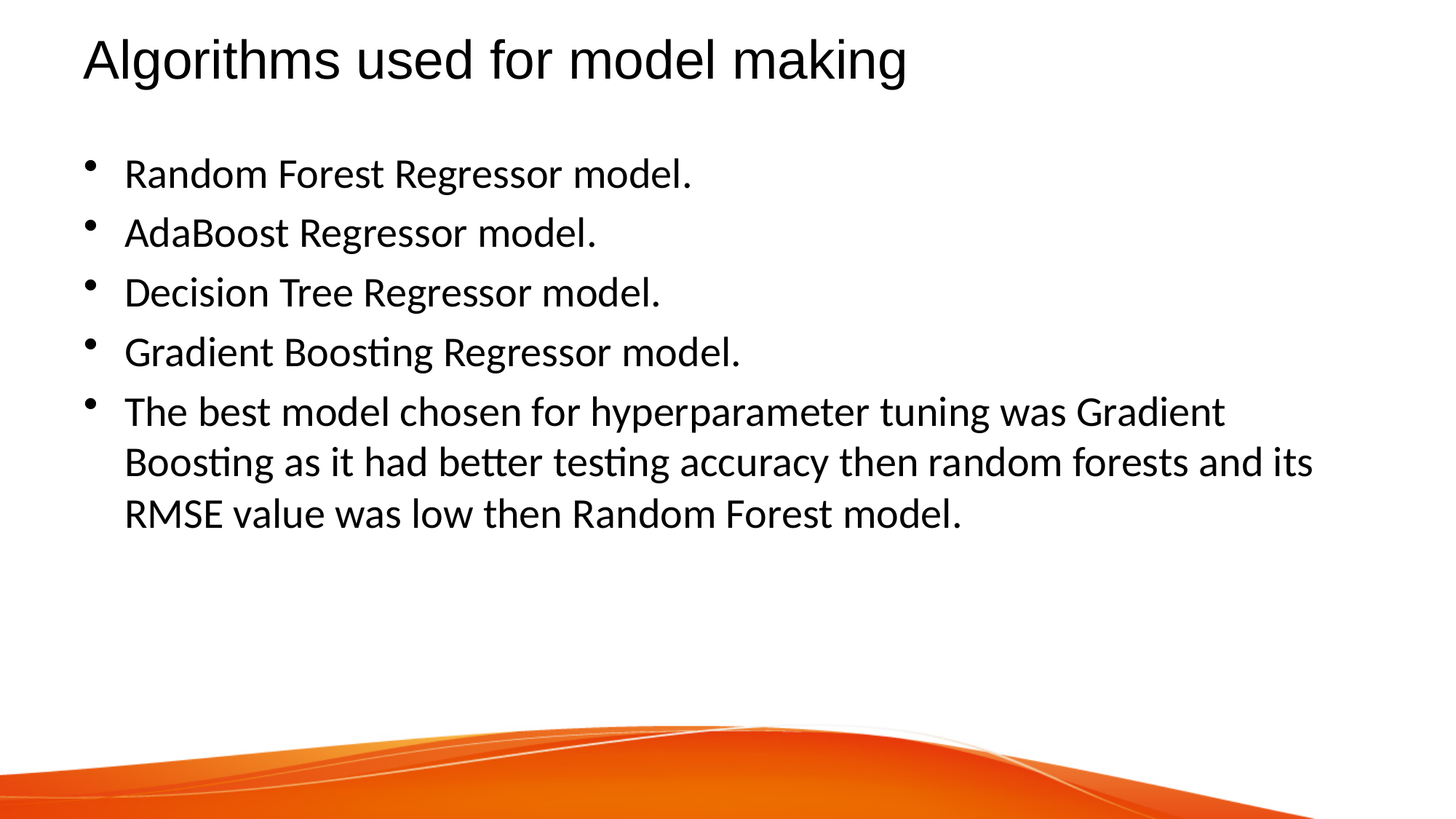

# Algorithms used for model making
Random Forest Regressor model.
AdaBoost Regressor model.
Decision Tree Regressor model.
Gradient Boosting Regressor model.
The best model chosen for hyperparameter tuning was Gradient Boosting as it had better testing accuracy then random forests and its RMSE value was low then Random Forest model.